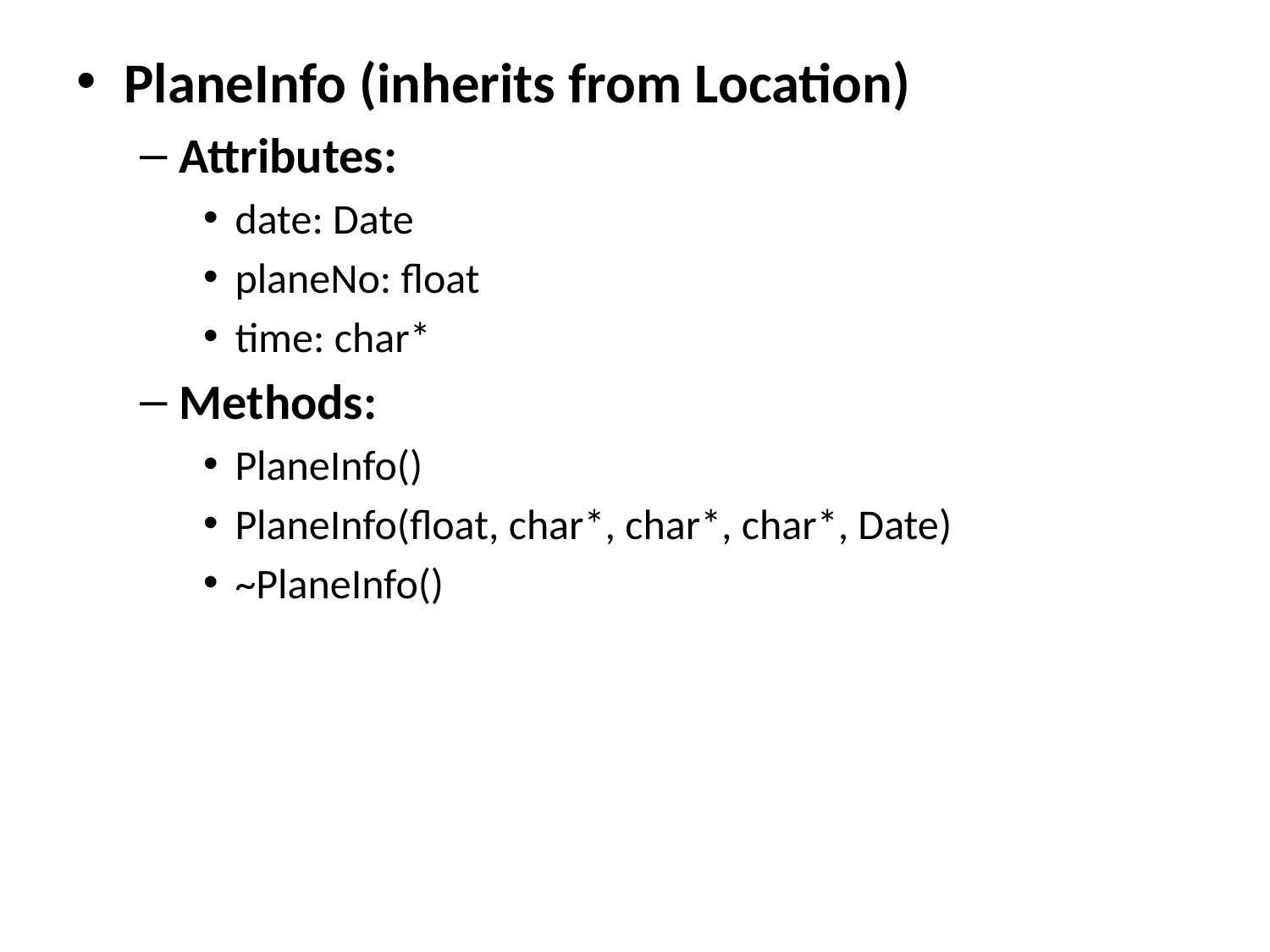

PlaneInfo (inherits from Location)
Attributes:
date: Date
planeNo: float
time: char*
Methods:
PlaneInfo()
PlaneInfo(float, char*, char*, char*, Date)
~PlaneInfo()